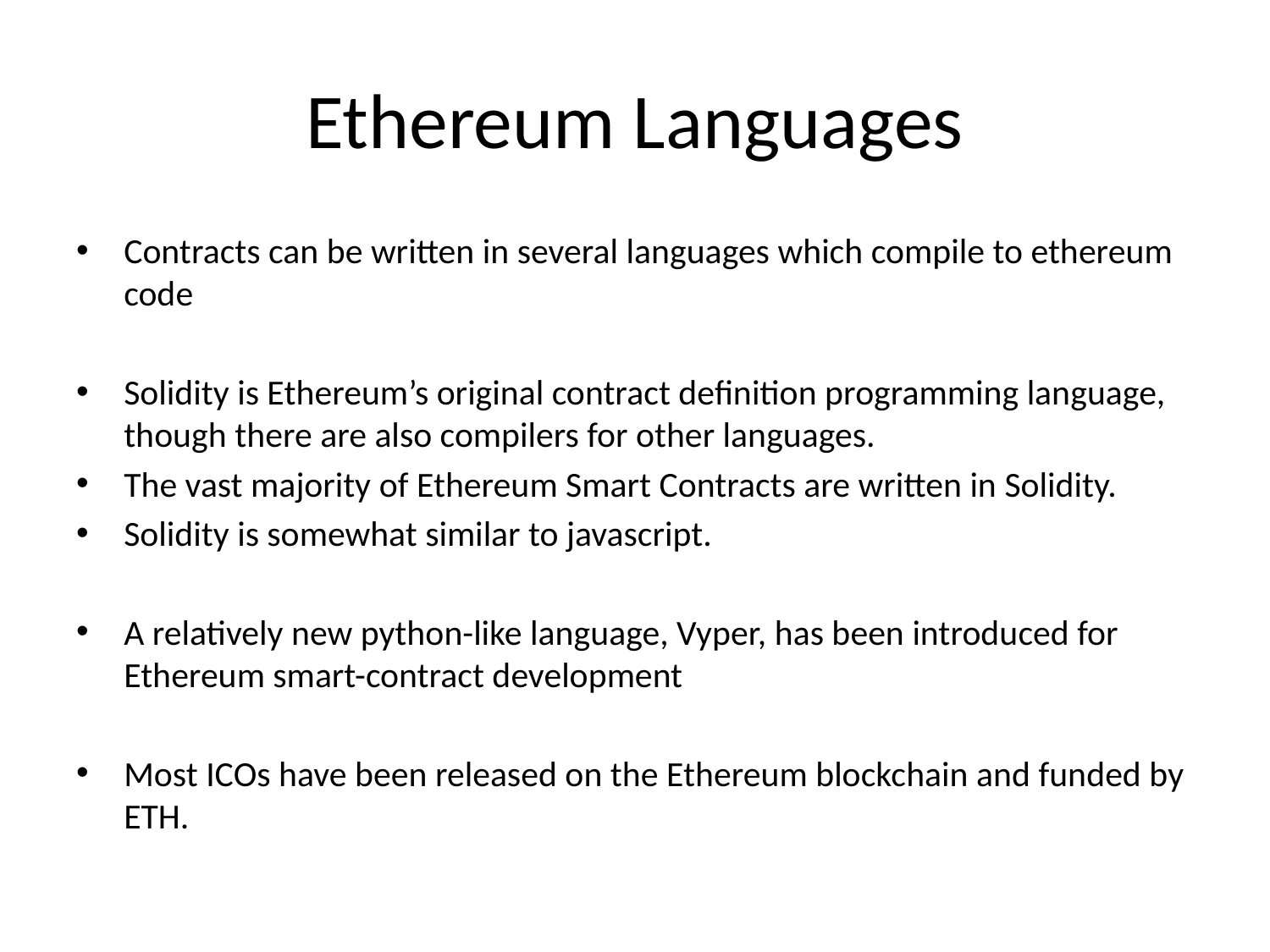

# Ethereum Languages
Contracts can be written in several languages which compile to ethereum code

Solidity is Ethereum’s original contract definition programming language, though there are also compilers for other languages.
The vast majority of Ethereum Smart Contracts are written in Solidity.
Solidity is somewhat similar to javascript.

A relatively new python-like language, Vyper, has been introduced for Ethereum smart-contract development

Most ICOs have been released on the Ethereum blockchain and funded by ETH.